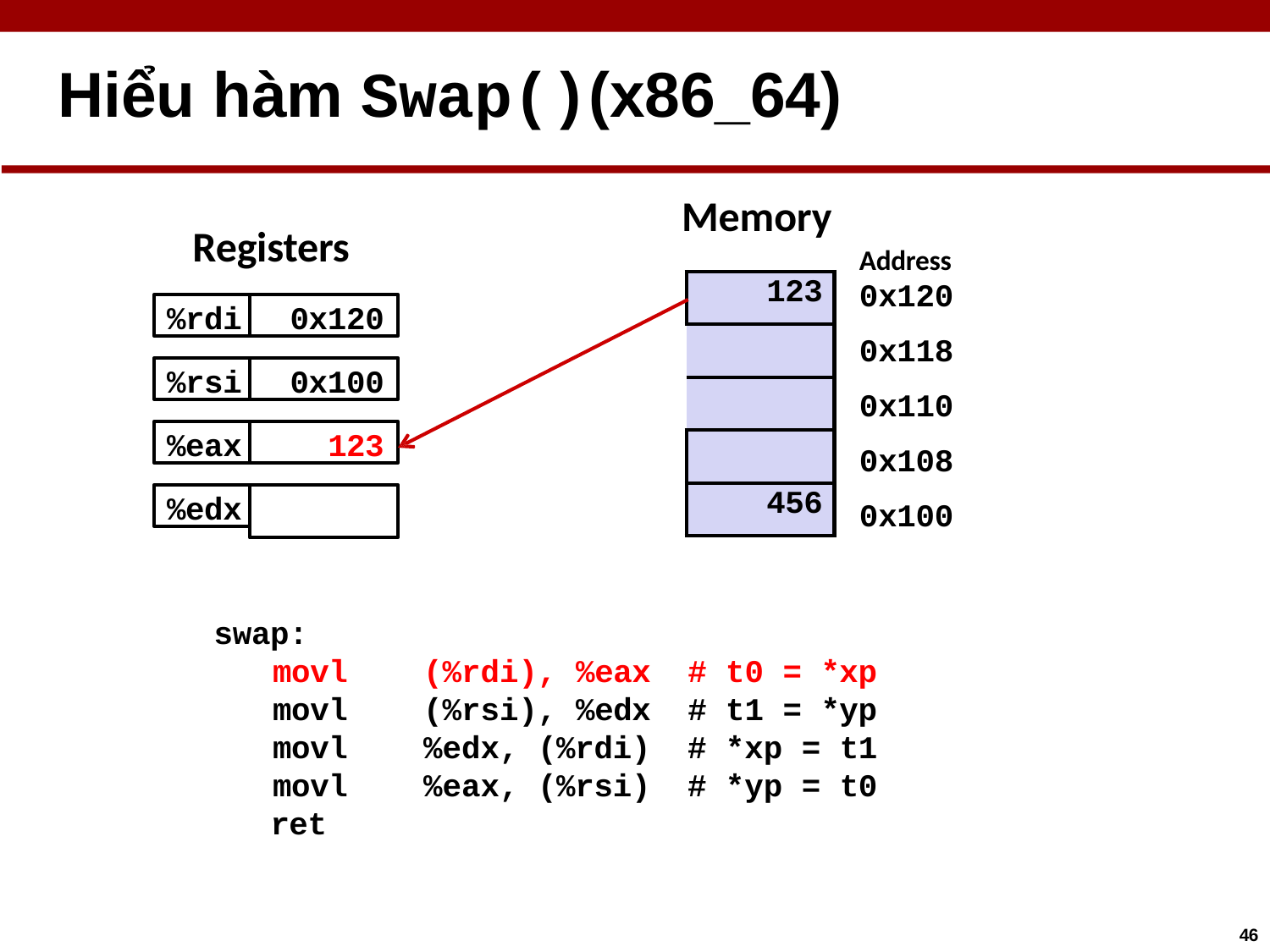

# Hiểu hàm Swap()(x86_64)

Memory
Registers
Address
0x120
0x118
0x110
0x108
0x100
| 123 |
| --- |
|  |
|  |
|  |
| 456 |
%rdi

0x120

%rsi

0x100
%eax

123

%edx
| swap: |  |  |  |
| --- | --- | --- | --- |
| movl | (%rdi), %eax | # | t0 = \*xp |
| movl | (%rsi), %edx | # | t1 = \*yp |
| movl | %edx, (%rdi) | # | \*xp = t1 |
| movl | %eax, (%rsi) | # | \*yp = t0 |
| ret |  |  |  |
46